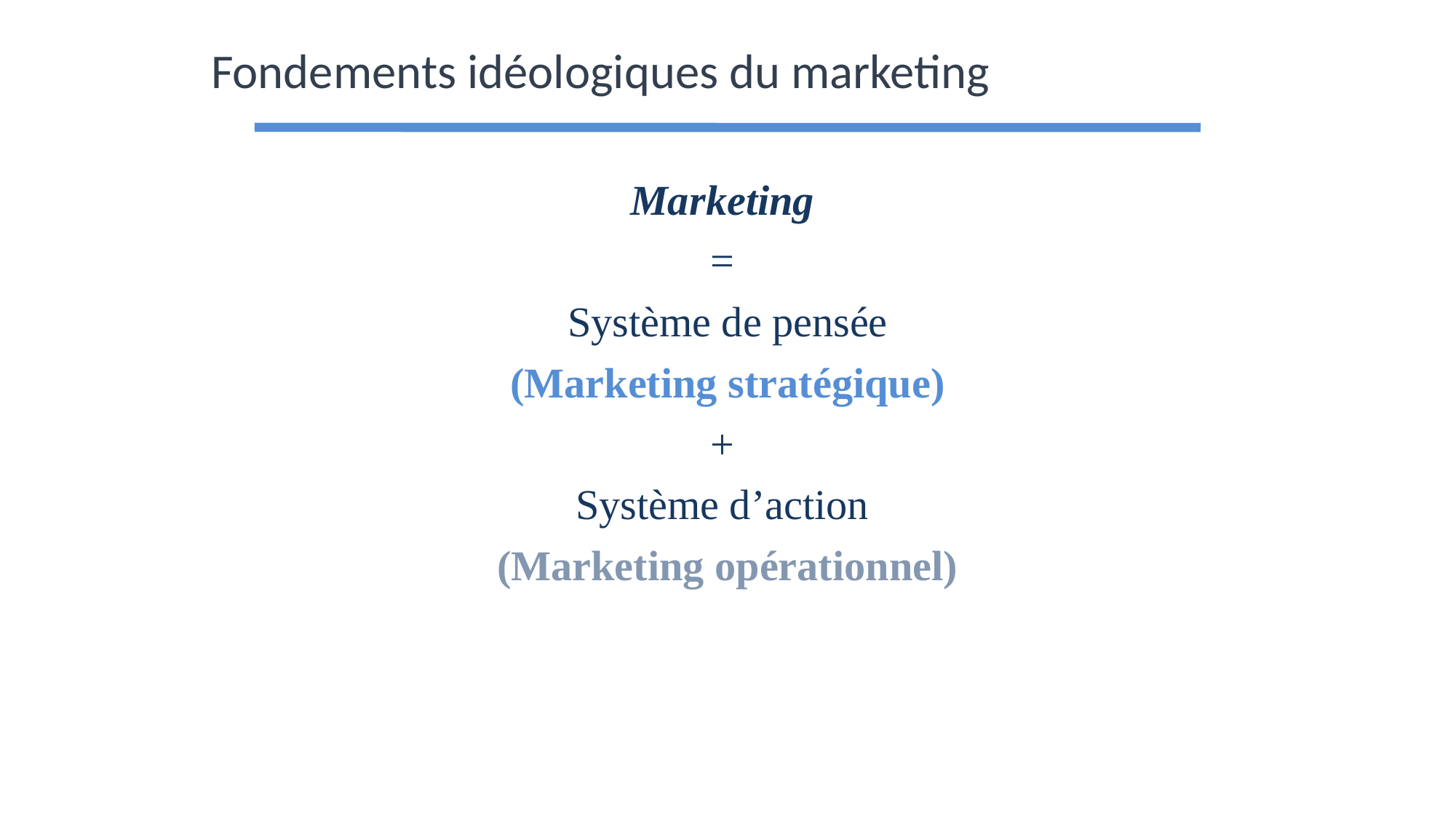

# Fondements idéologiques du marketing

Marketing
=
Système de pensée
(Marketing stratégique)
+
Système d’action
(Marketing opérationnel)